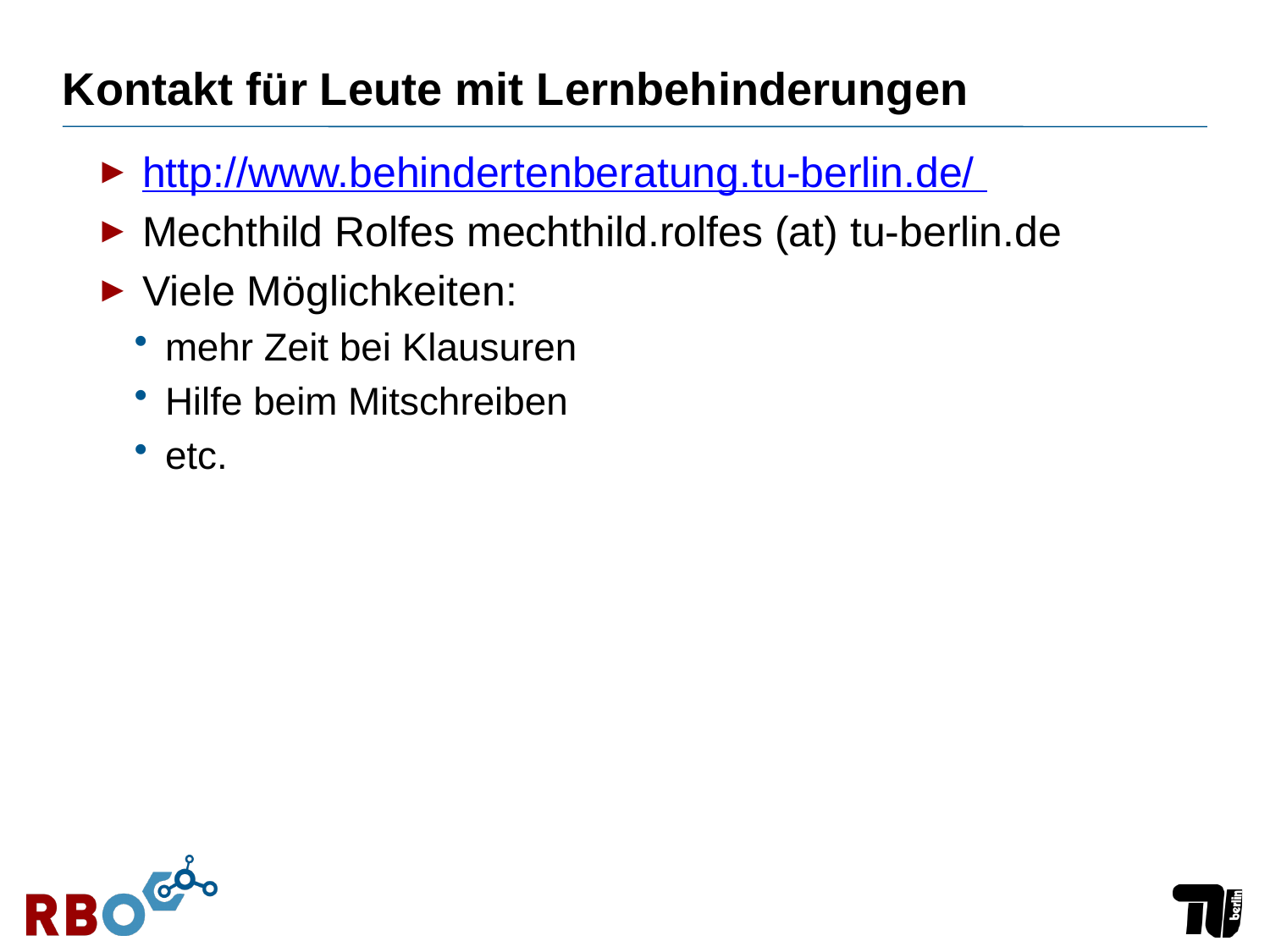

# Kontakt für Leute mit Lernbehinderungen
http://www.behindertenberatung.tu-berlin.de/
Mechthild Rolfes mechthild.rolfes (at) tu-berlin.de
Viele Möglichkeiten:
mehr Zeit bei Klausuren
Hilfe beim Mitschreiben
etc.